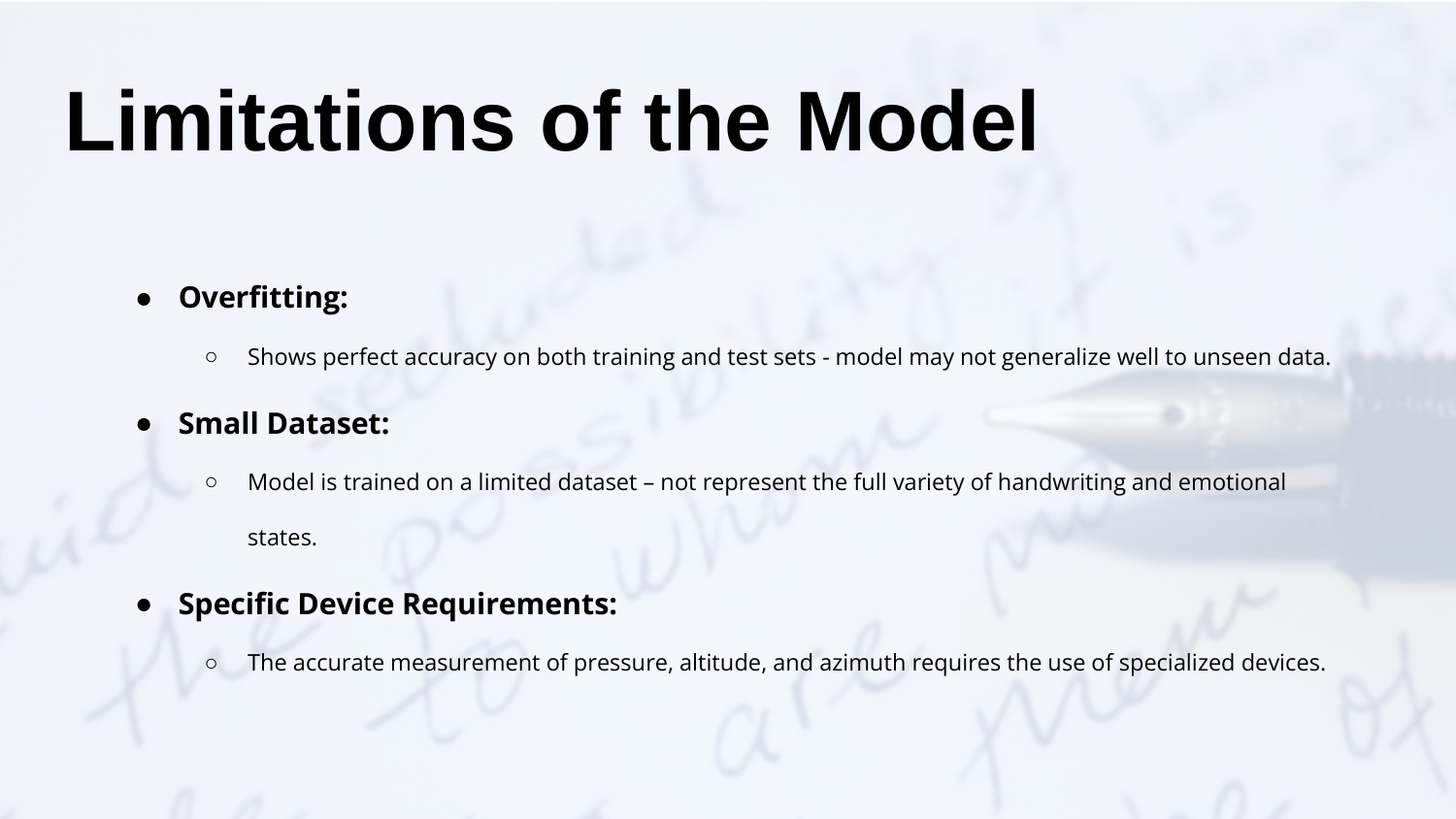

# Limitations of the Model
Overfitting:
Shows perfect accuracy on both training and test sets - model may not generalize well to unseen data.
Small Dataset:
Model is trained on a limited dataset – not represent the full variety of handwriting and emotional states.
Specific Device Requirements:
The accurate measurement of pressure, altitude, and azimuth requires the use of specialized devices.